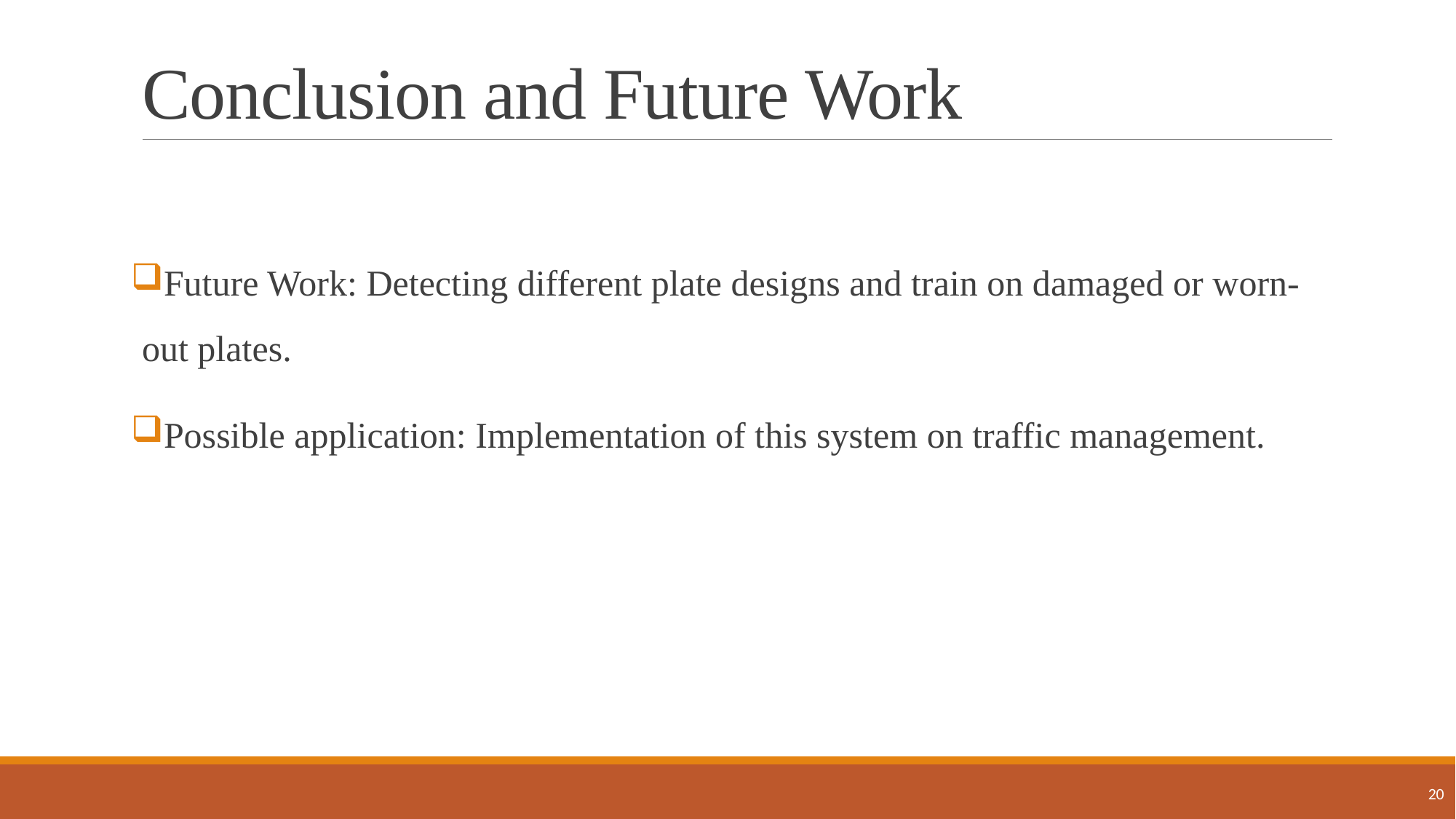

# Conclusion and Future Work

Future Work: Detecting different plate designs and train on damaged or worn-out plates.
Possible application: Implementation of this system on traffic management.
20